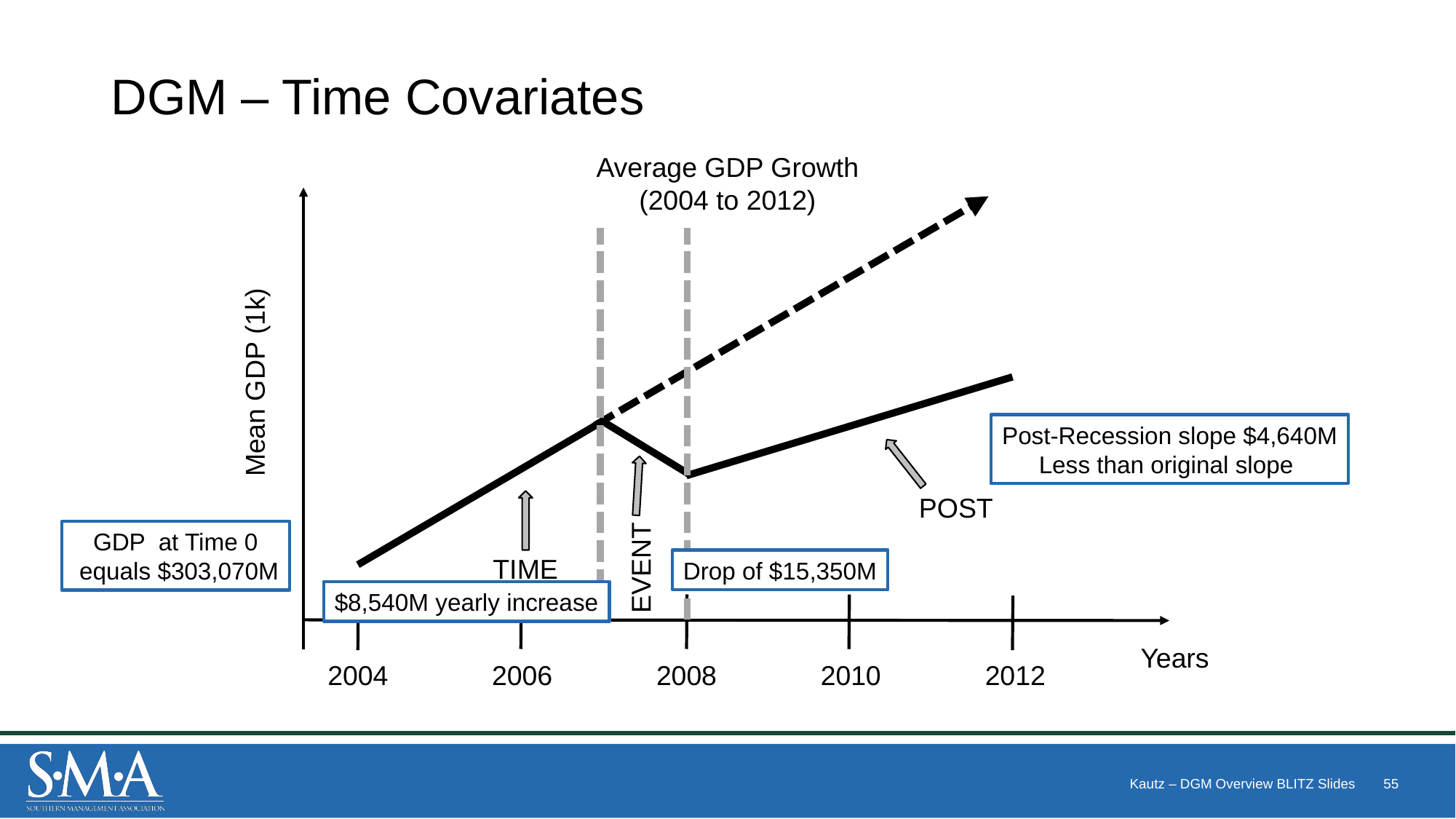

# DGM – Time Covariates
Average GDP Growth (2004 to 2012)
Mean GDP (1k)
Post-Recession slope $4,640M
Less than original slope

POST

GDP  at Time 0
 equals $303,070M
EVENT
TIME
Drop of $15,350M
$8,540M yearly increase
Years
2004
2006
2008
2010
2012
Kautz – DGM Overview BLITZ Slides
55